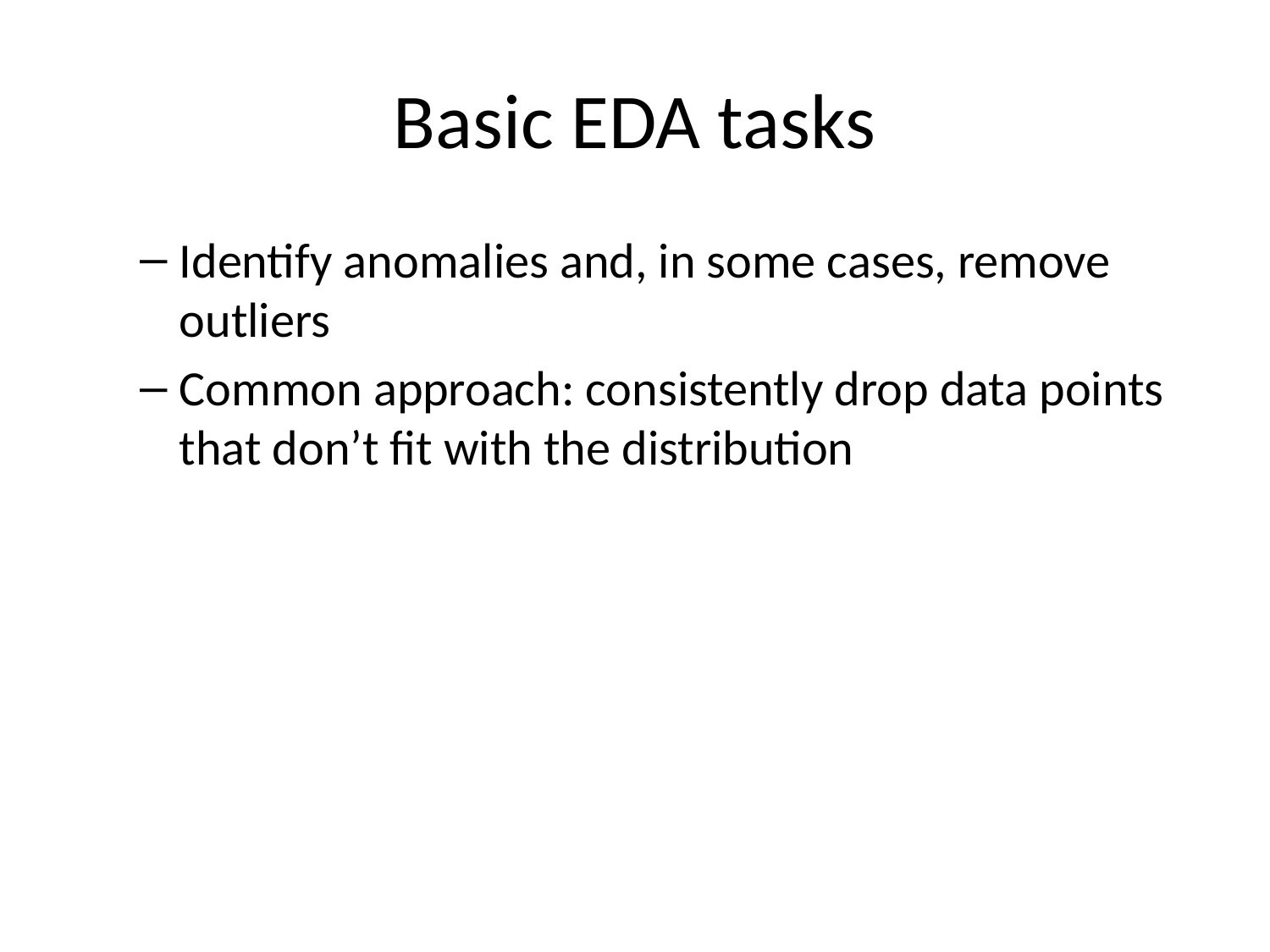

# Basic EDA tasks
Identify anomalies and, in some cases, remove outliers
Common approach: consistently drop data points that don’t fit with the distribution